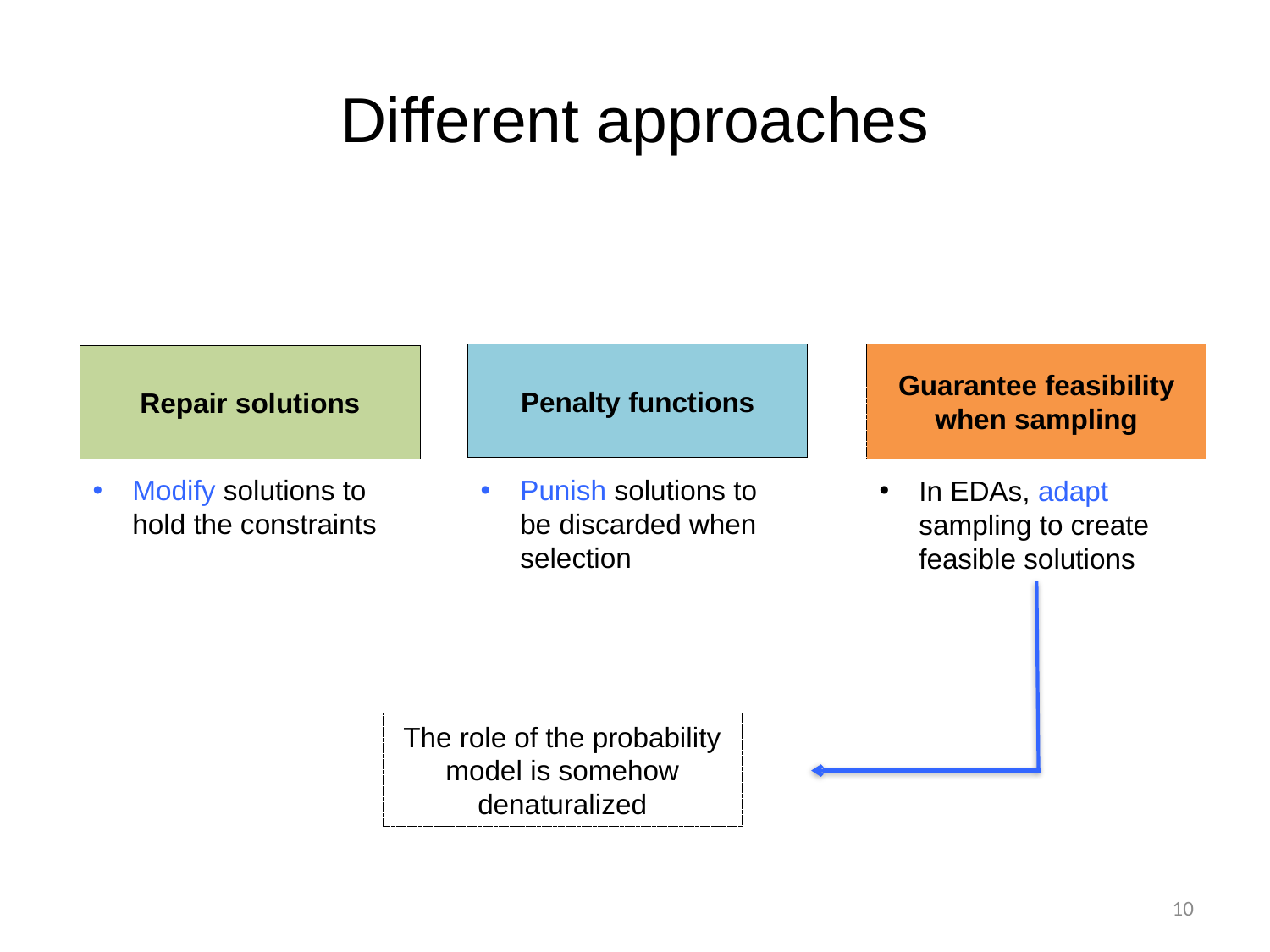

# Different approaches

Penalty functions

Guarantee feasibility when sampling

Repair solutions

Modify solutions to hold the constraints
Punish solutions to be discarded when selection
In EDAs, adapt sampling to create feasible solutions
The role of the probability model is somehow denaturalized
10